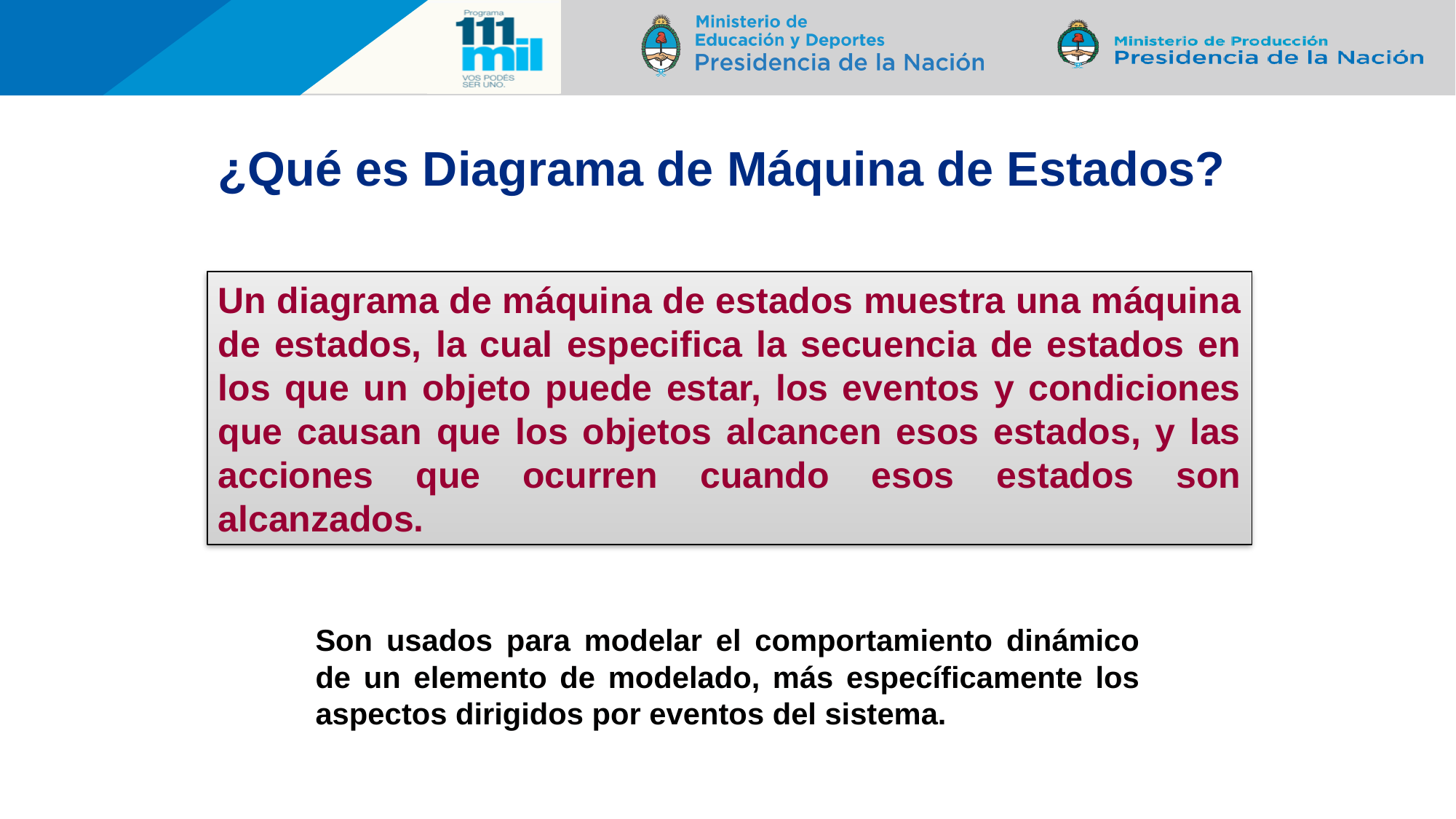

¿Qué es Diagrama de Máquina de Estados?
Un diagrama de máquina de estados muestra una máquina de estados, la cual especifica la secuencia de estados en los que un objeto puede estar, los eventos y condiciones que causan que los objetos alcancen esos estados, y las acciones que ocurren cuando esos estados son alcanzados.
Son usados para modelar el comportamiento dinámico de un elemento de modelado, más específicamente los aspectos dirigidos por eventos del sistema.